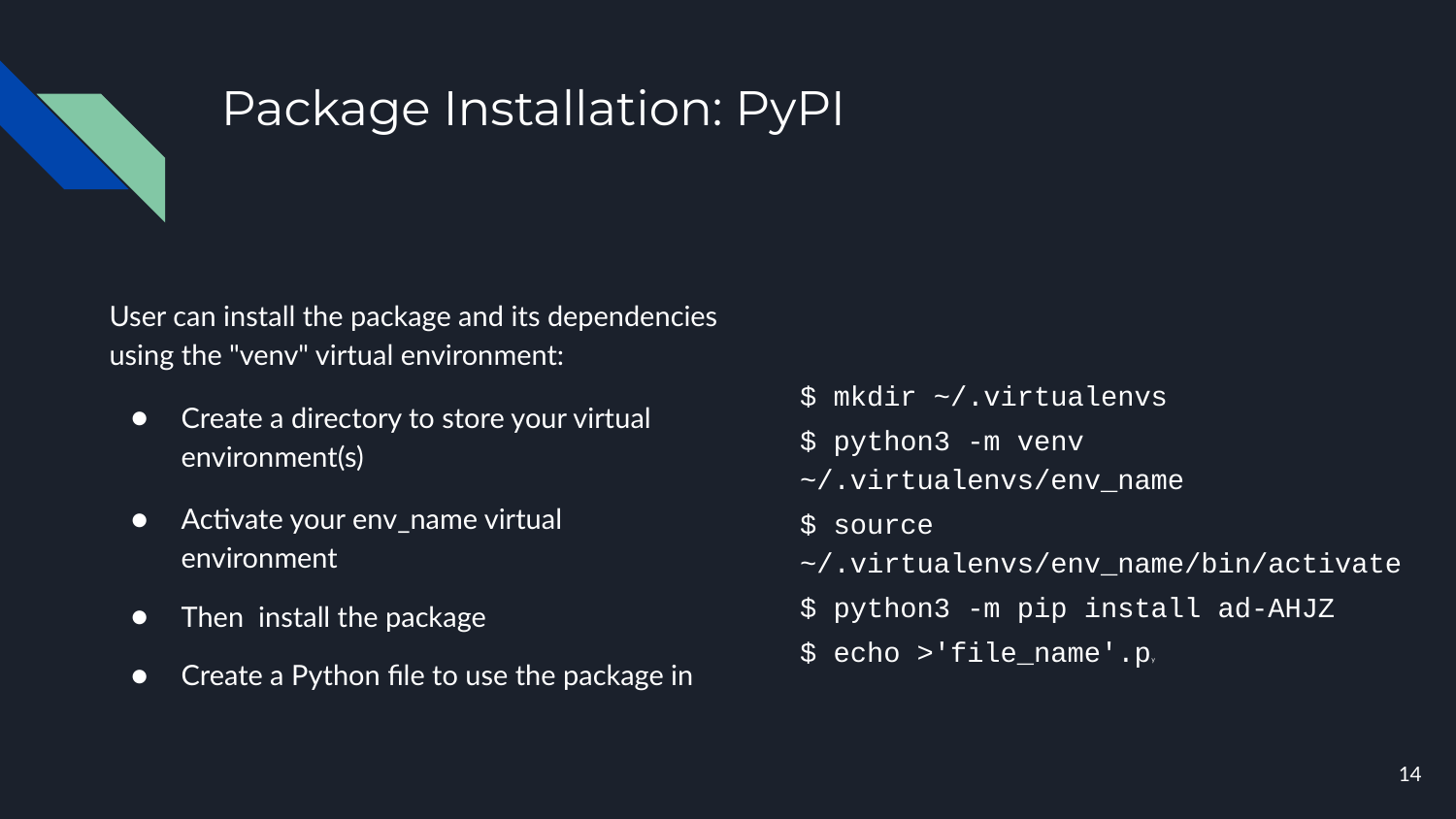

# Package Installation: PyPI
User can install the package and its dependencies using the "venv" virtual environment:
Create a directory to store your virtual environment(s)
Activate your env_name virtual environment
Then  install the package
Create a Python file to use the package in

$ mkdir ~/.virtualenvs
$ python3 -m venv ~/.virtualenvs/env_name
$ source ~/.virtualenvs/env_name/bin/activate
$ python3 -m pip install ad-AHJZ
$ echo >'file_name'.py
14